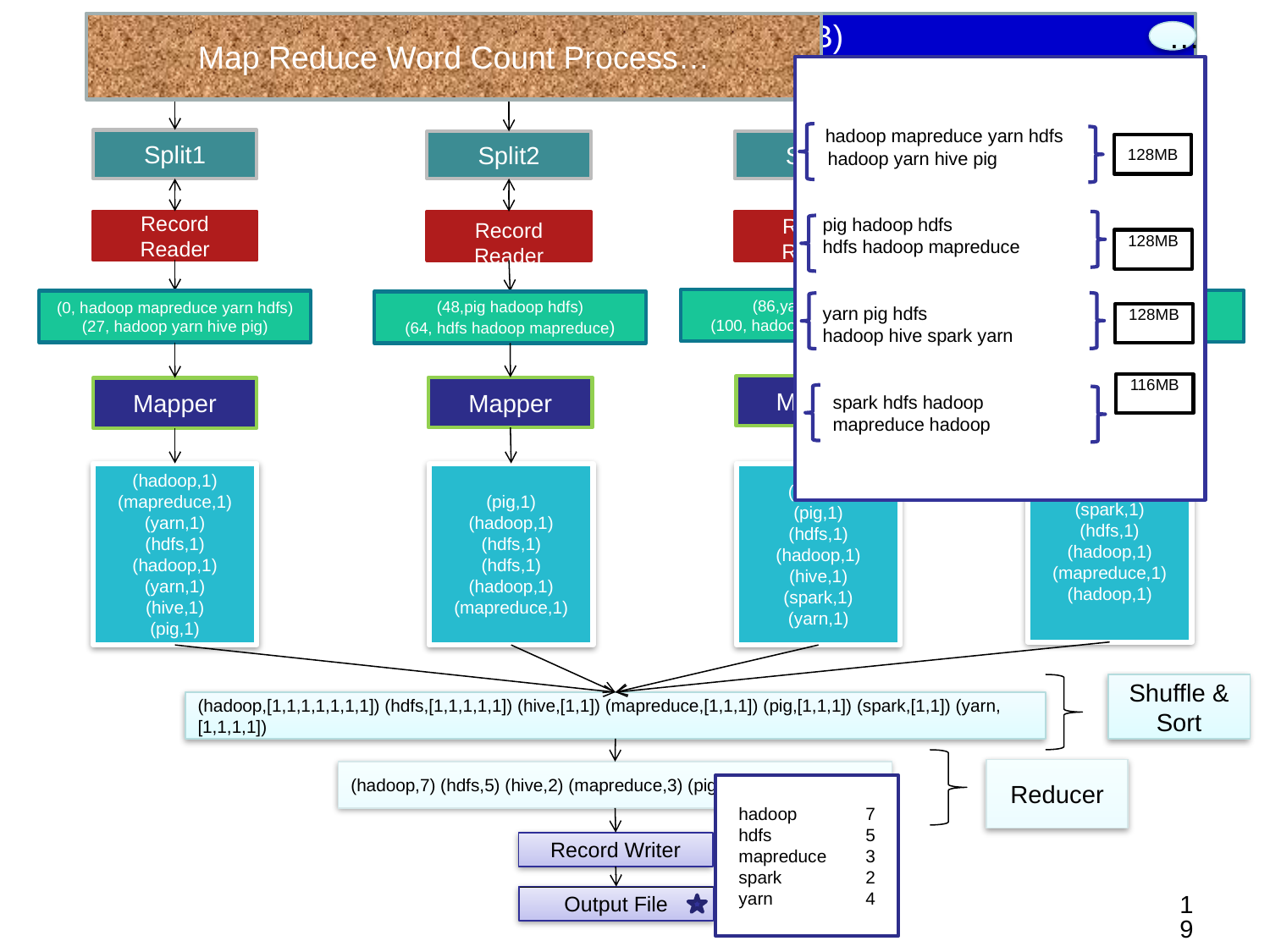

Input file (sample.txt - 500MB)
Block Size-128 MB
Map Reduce Word Count Process…
…
   hadoop mapreduce yarn hdfs
    hadoop yarn hive pig

   pig hadoop hdfs
   hdfs hadoop mapreduce

   yarn pig hdfs
   hadoop hive spark yarn

     spark hdfs hadoop
     mapreduce hadoop

128MB

128MB

128MB
116MB

Split1
Split3
Split2
Split4
Record Reader
Record Reader

Record Reader

Record Reader

(86,yarn pig hdfs )
(100, hadoop hive spark yarn)

(123, spark hdfs hadoop)
(141, mapreduce hadoop)

(0, hadoop mapreduce yarn hdfs)
(27, hadoop yarn hive pig)

(48,pig hadoop hdfs)
(64, hdfs hadoop mapreduce)

Mapper
Mapper
Mapper
Mapper
(spark,1)
(hdfs,1)
(hadoop,1)
(mapreduce,1)
(hadoop,1)
(hadoop,1)
(mapreduce,1)
(yarn,1)
(hdfs,1)
(hadoop,1)
(yarn,1)
(hive,1)
(pig,1)
(pig,1)
(hadoop,1)
(hdfs,1)
(hdfs,1)
(hadoop,1)
(mapreduce,1)
(yarn,1)
(pig,1)
(hdfs,1)
(hadoop,1)
(hive,1)
(spark,1)
(yarn,1)

Shuffle & Sort
(hadoop,[1,1,1,1,1,1,1]) (hdfs,[1,1,1,1,1]) (hive,[1,1]) (mapreduce,[1,1,1]) (pig,[1,1,1]) (spark,[1,1]) (yarn,[1,1,1,1])

Reducer
(hadoop,7) (hdfs,5) (hive,2) (mapreduce,3) (pig,3) (spark,2) (yarn,4)
hadoop	7
hdfs	5
mapreduce	3
spark	2
yarn	4
Record Writer
19
Output File